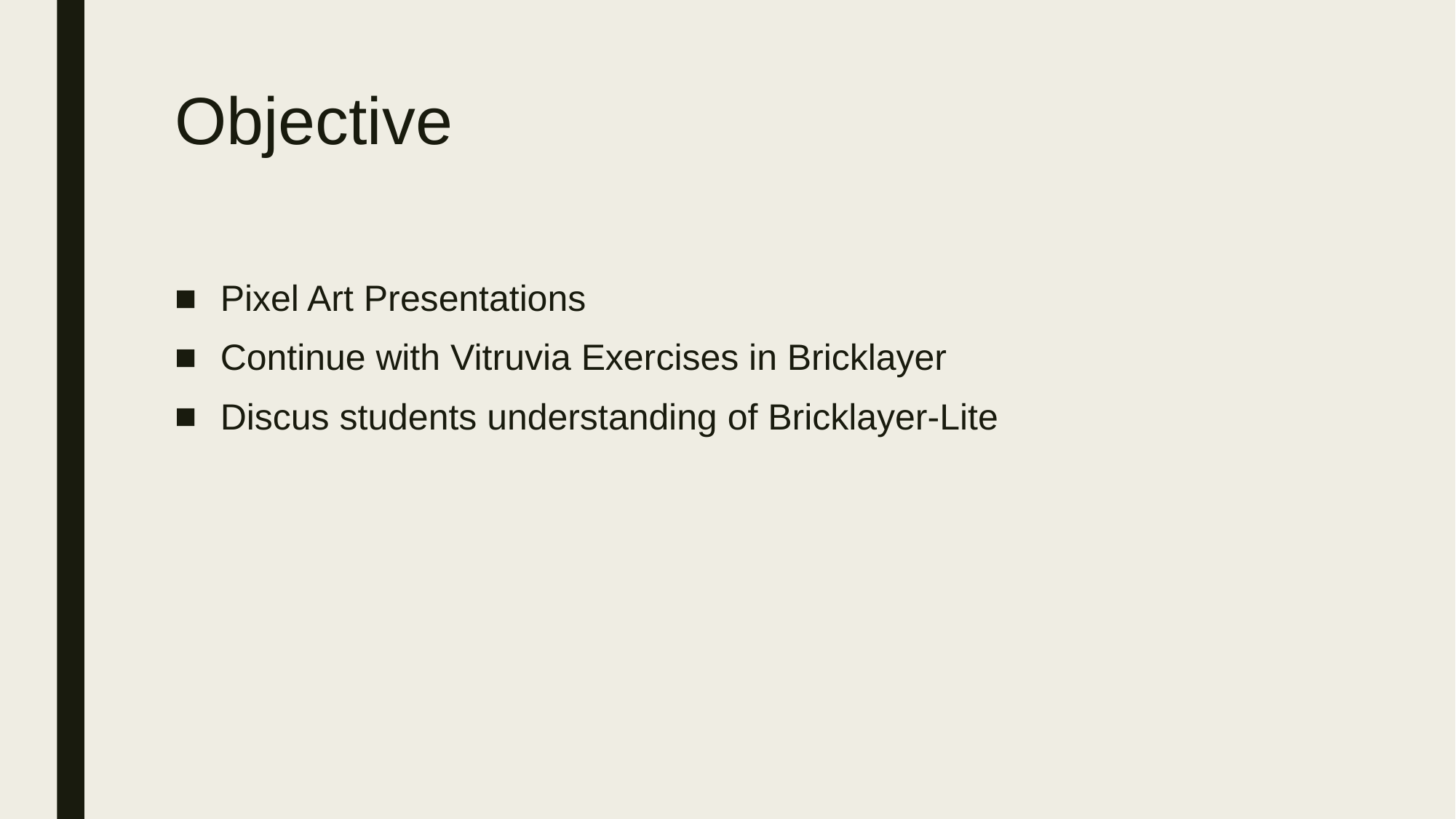

# Objective
Pixel Art Presentations
Continue with Vitruvia Exercises in Bricklayer
Discus students understanding of Bricklayer-Lite